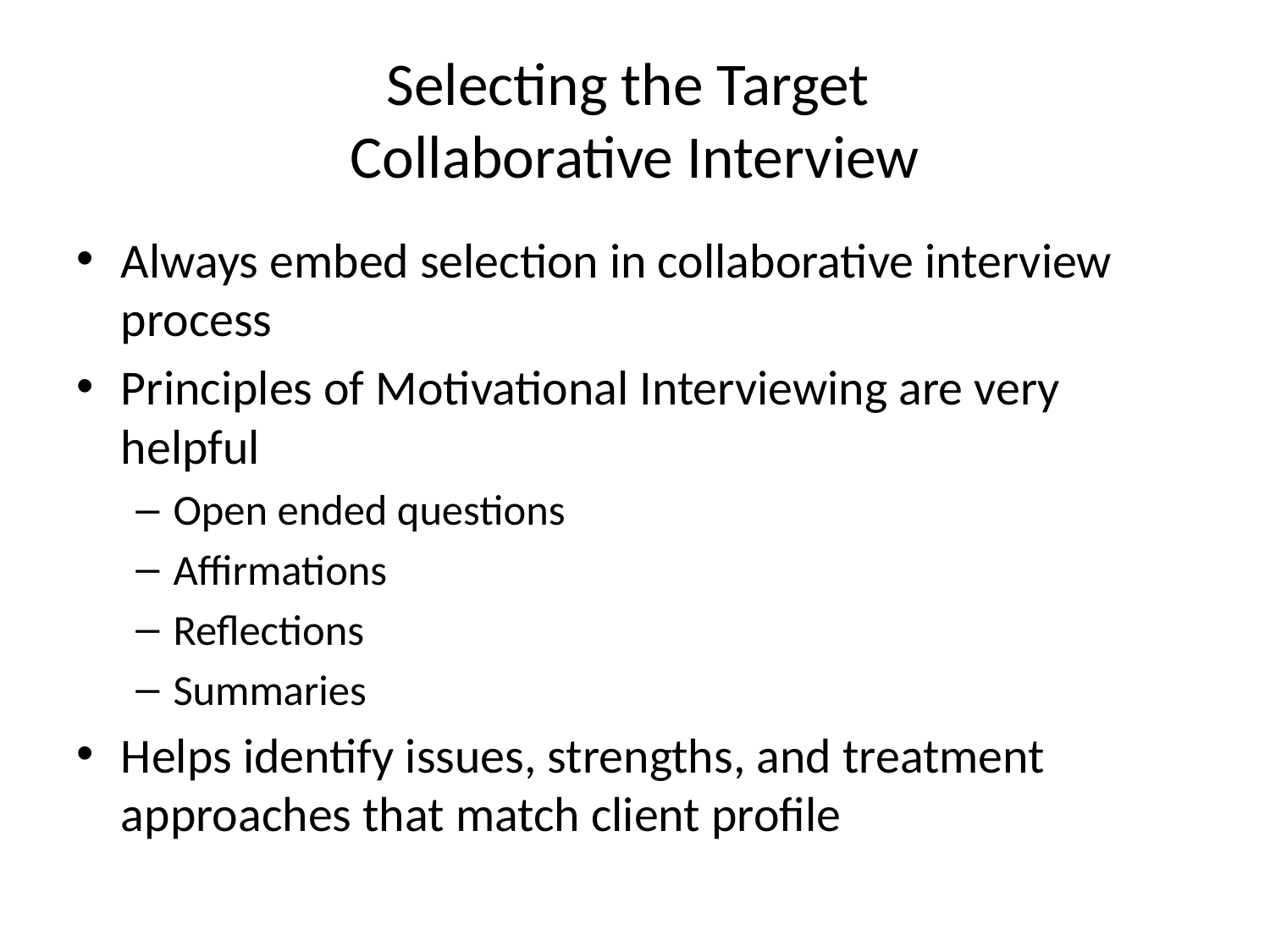

# Selecting the Target Collaborative Interview
Always embed selection in collaborative interview process
Principles of Motivational Interviewing are very helpful
Open ended questions
Affirmations
Reflections
Summaries
Helps identify issues, strengths, and treatment approaches that match client profile